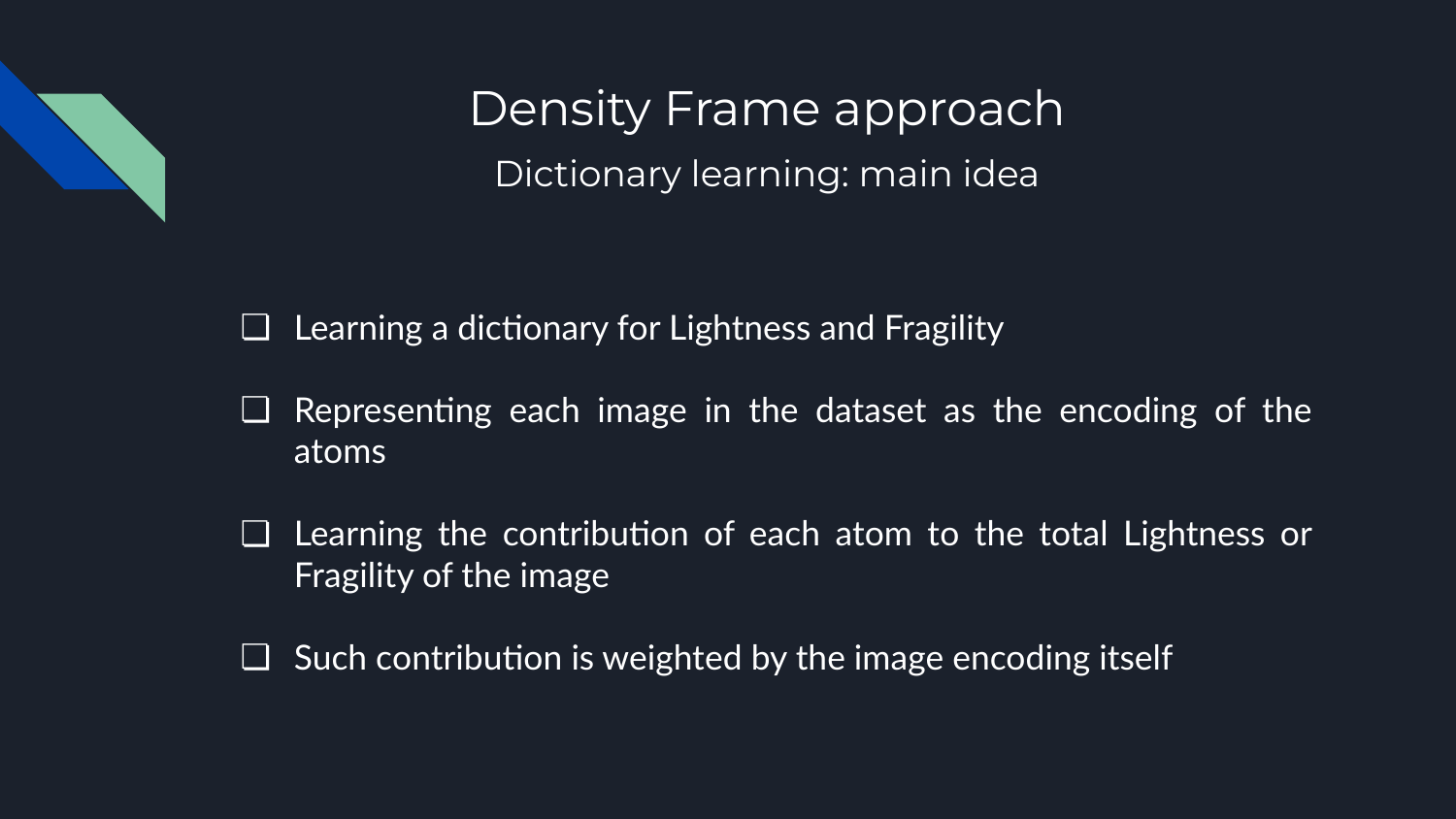

# Density Frame approach

Dictionary learning: main idea

Learning a dictionary for Lightness and Fragility

Representing each image in the dataset as the encoding of the atoms

Learning the contribution of each atom to the total Lightness or Fragility of the image

Such contribution is weighted by the image encoding itself